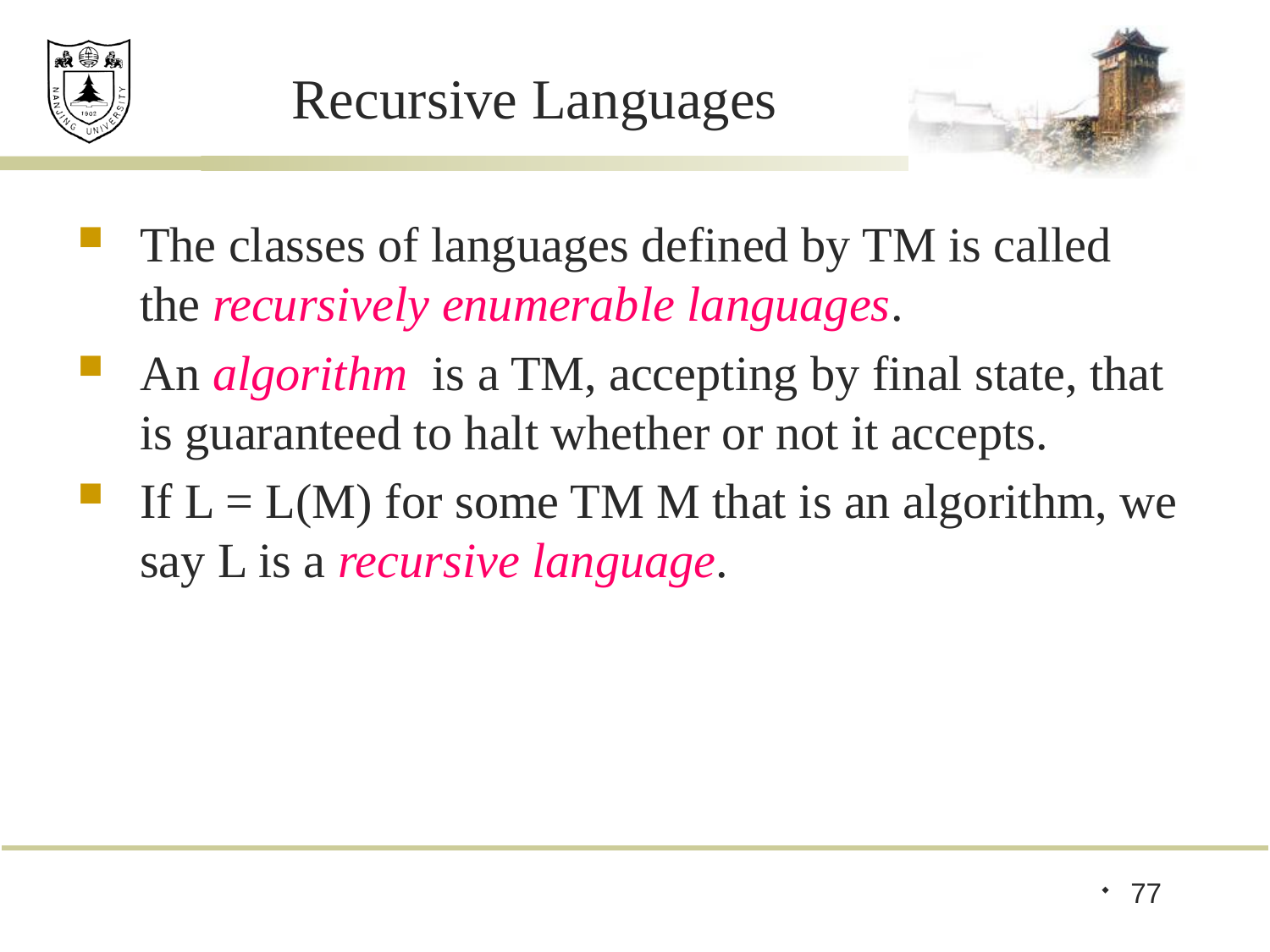

# Recursive Languages
The classes of languages defined by TM is called the recursively enumerable languages.
An algorithm  is a TM, accepting by final state, that is guaranteed to halt whether or not it accepts.
If L = L(M) for some TM M that is an algorithm, we say L is a recursive language.
77